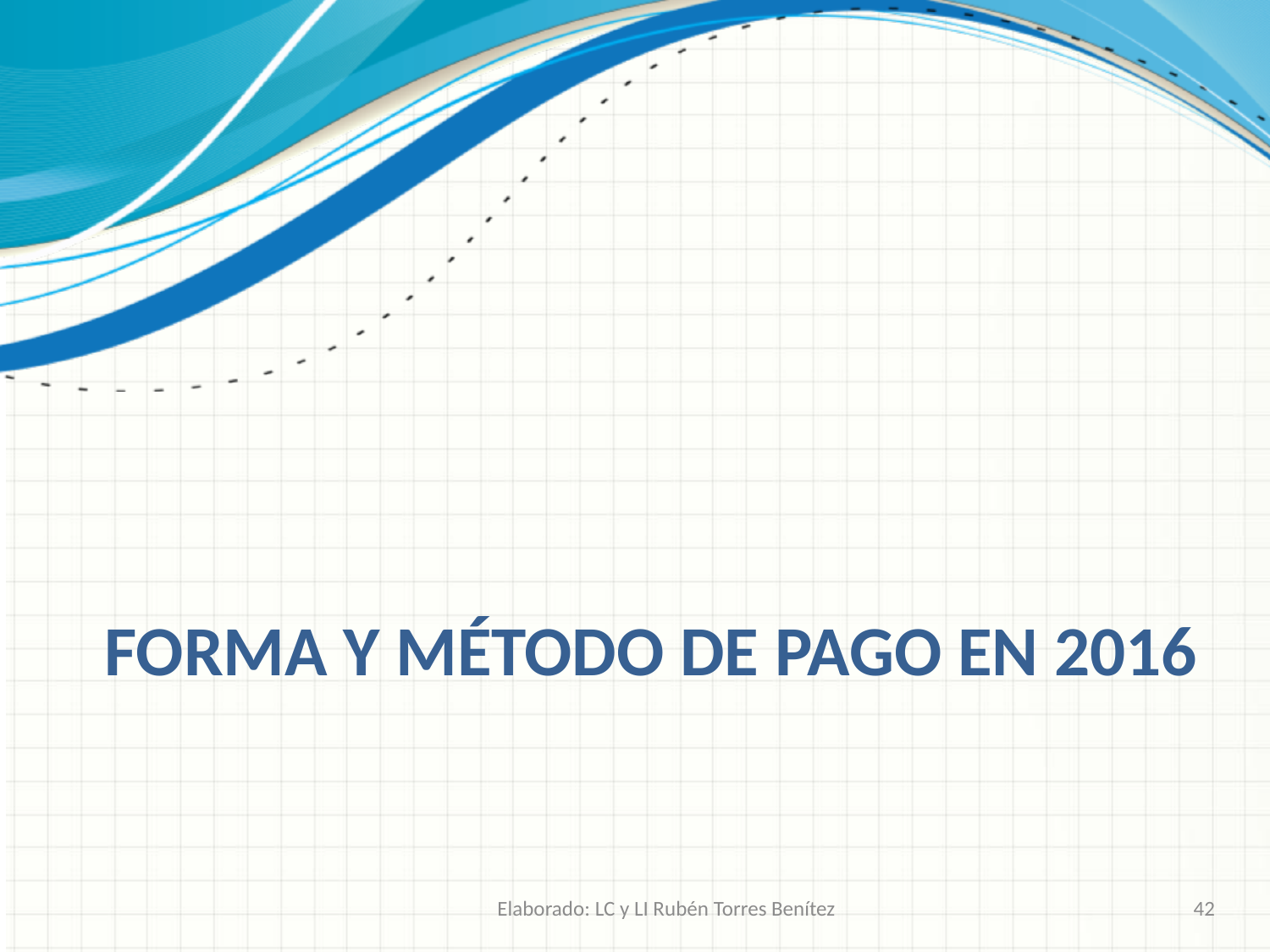

# Forma y Método de Pago en 2016
Elaborado: LC y LI Rubén Torres Benítez
42